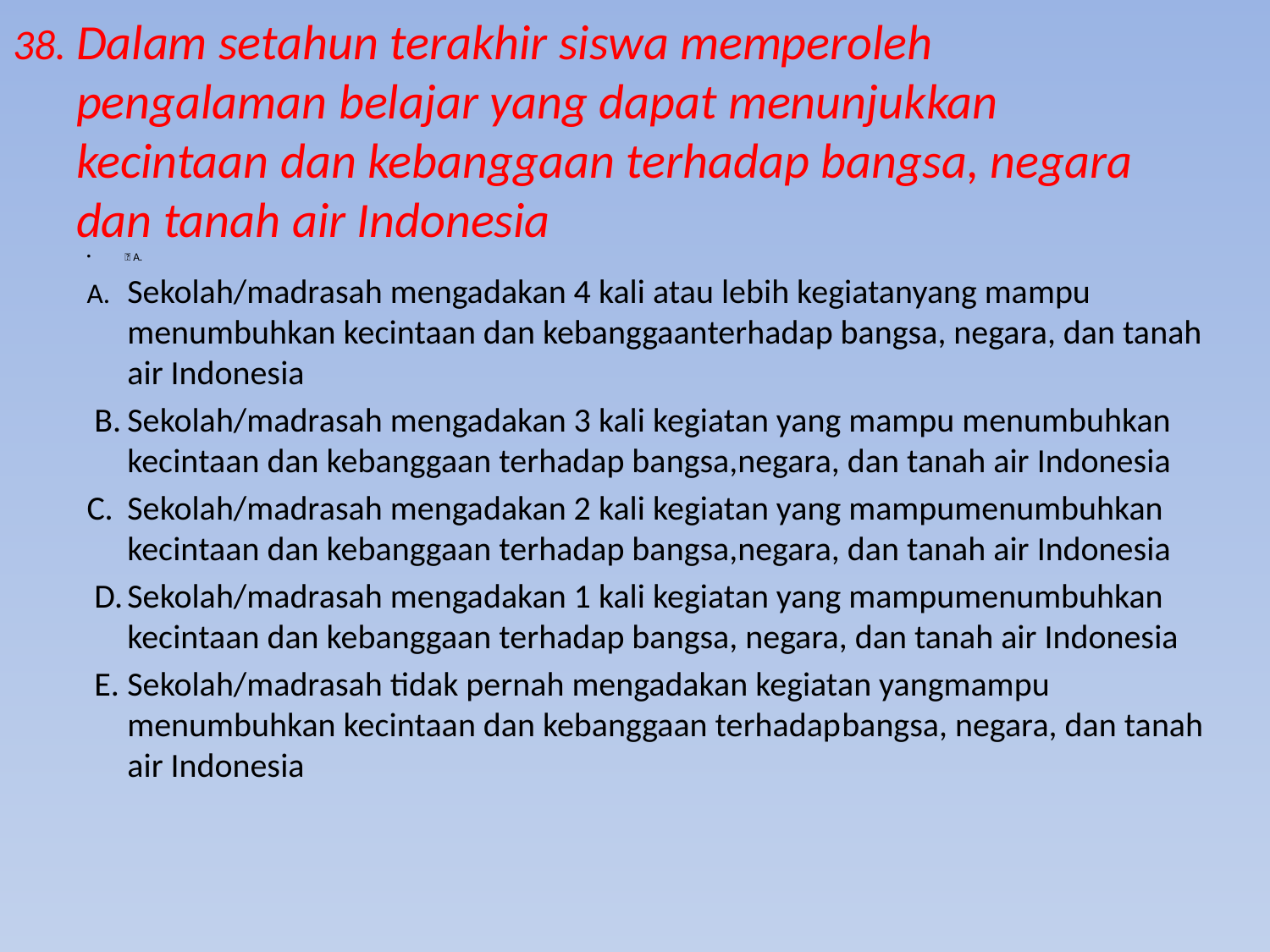

# 38.	Dalam setahun terakhir siswa memperoleh pengalaman belajar yang dapat menunjukkan kecintaan dan kebanggaan terhadap bangsa, negara dan tanah air Indonesia
􀀘 A.
A. 	Sekolah/madrasah mengadakan 4 kali atau lebih kegiatanyang mampu menumbuhkan kecintaan dan kebanggaanterhadap bangsa, negara, dan tanah air Indonesia
 B.	Sekolah/madrasah mengadakan 3 kali kegiatan yang mampu menumbuhkan kecintaan dan kebanggaan terhadap bangsa,negara, dan tanah air Indonesia
C.	Sekolah/madrasah mengadakan 2 kali kegiatan yang mampumenumbuhkan kecintaan dan kebanggaan terhadap bangsa,negara, dan tanah air Indonesia
 D.	Sekolah/madrasah mengadakan 1 kali kegiatan yang mampumenumbuhkan kecintaan dan kebanggaan terhadap bangsa, negara, dan tanah air Indonesia
 E.	Sekolah/madrasah tidak pernah mengadakan kegiatan yangmampu menumbuhkan kecintaan dan kebanggaan terhadapbangsa, negara, dan tanah air Indonesia